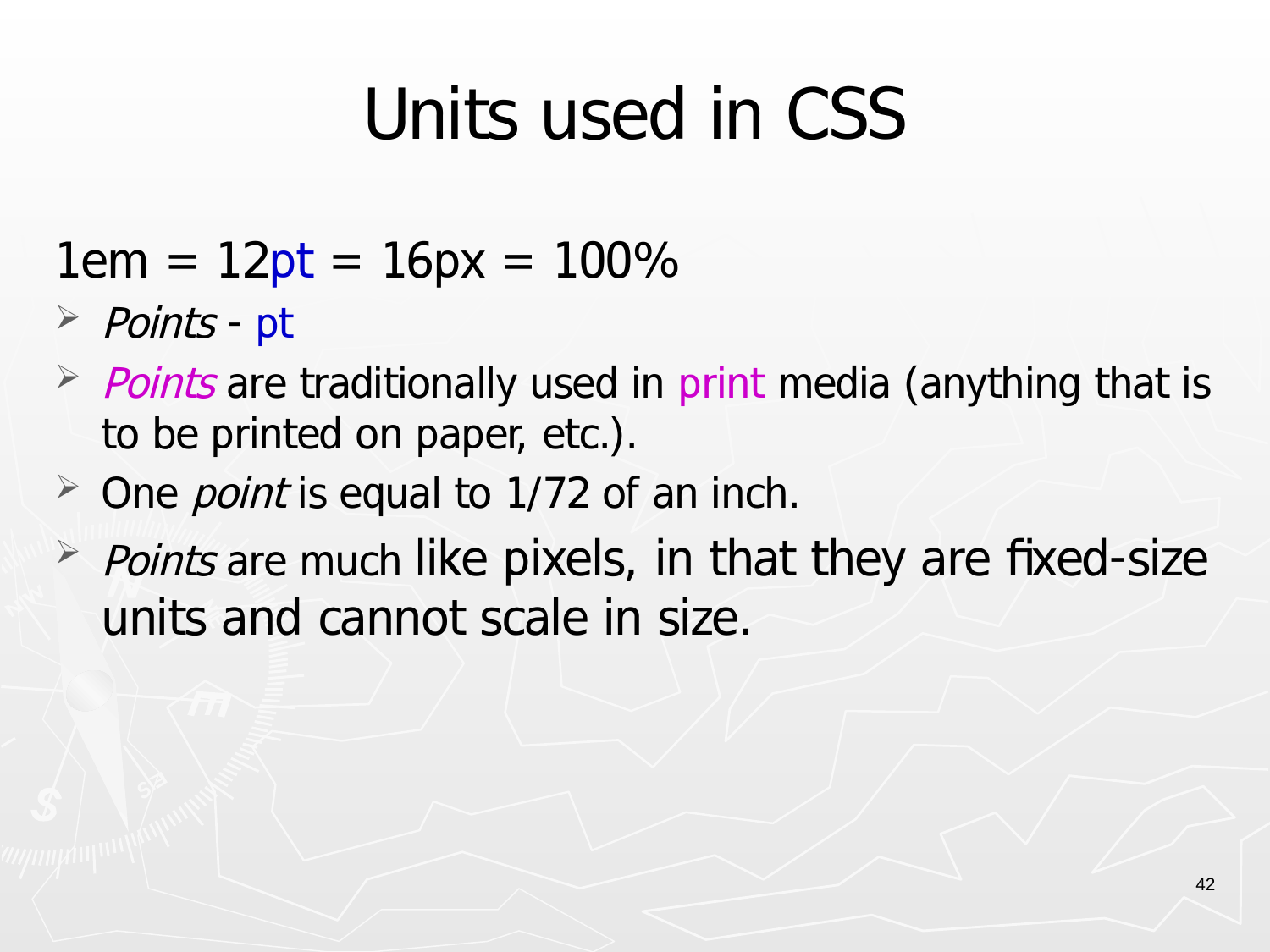

# Units used in CSS
1em = 12pt = 16px = 100%
Points - pt
Points are traditionally used in print media (anything that is to be printed on paper, etc.).
One point is equal to 1/72 of an inch.
Points are much like pixels, in that they are fixed-size units and cannot scale in size.

42